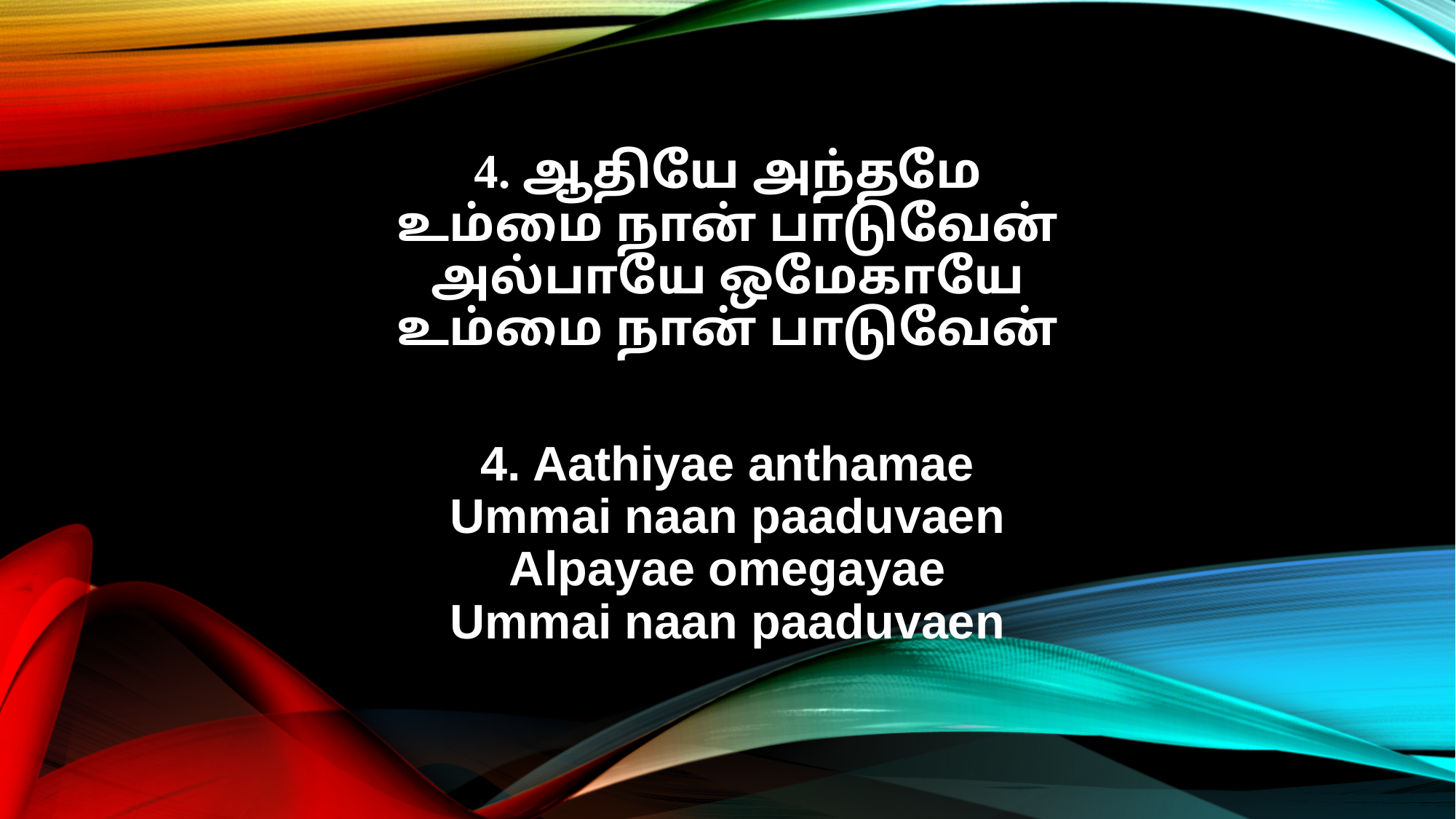

4. ஆதியே அந்தமே
உம்மை நான் பாடுவேன்
அல்பாயே ஒமேகாயே
உம்மை நான் பாடுவேன்

4. Aathiyae anthamae
Ummai naan paaduvaen
Alpayae omegayae
Ummai naan paaduvaen